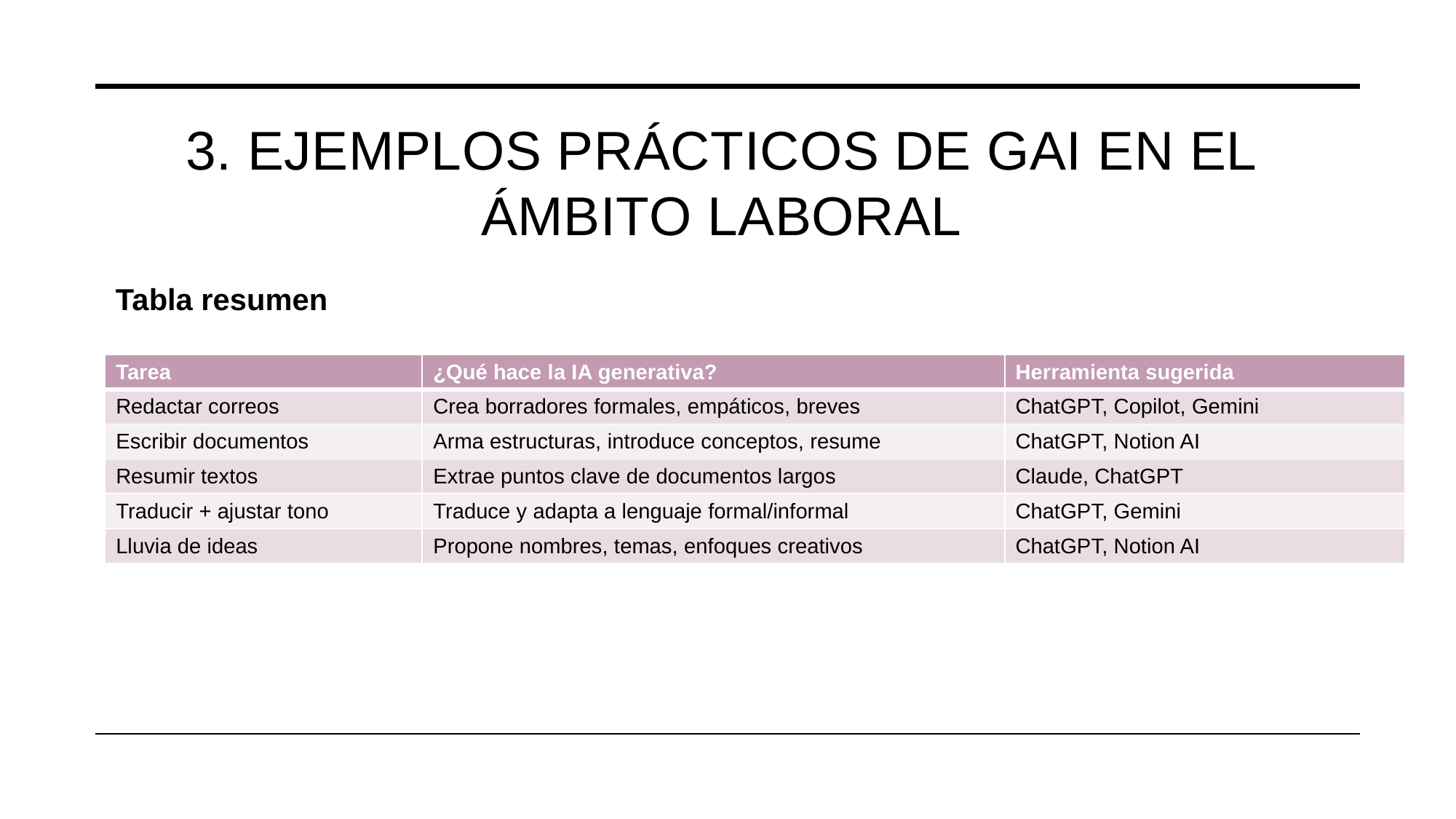

# 3. Ejemplos prácticos de GAI en el ámbito laboral

Tabla resumen
| Tarea | ¿Qué hace la IA generativa? | Herramienta sugerida |
| --- | --- | --- |
| Redactar correos | Crea borradores formales, empáticos, breves | ChatGPT, Copilot, Gemini |
| Escribir documentos | Arma estructuras, introduce conceptos, resume | ChatGPT, Notion AI |
| Resumir textos | Extrae puntos clave de documentos largos | Claude, ChatGPT |
| Traducir + ajustar tono | Traduce y adapta a lenguaje formal/informal | ChatGPT, Gemini |
| Lluvia de ideas | Propone nombres, temas, enfoques creativos | ChatGPT, Notion AI |